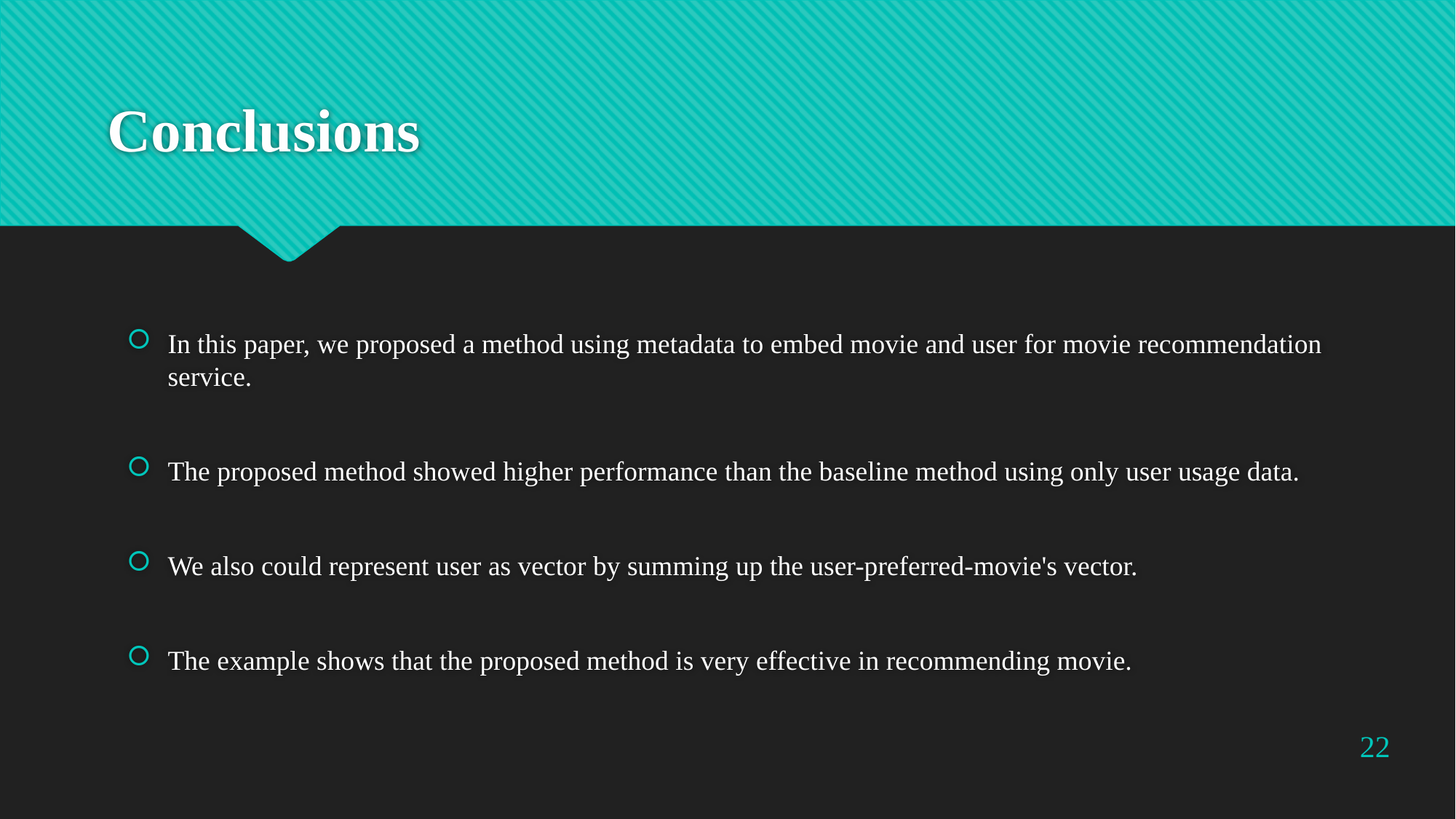

# Conclusions

In this paper, we proposed a method using metadata to embed movie and user for movie recommendation service.

The proposed method showed higher performance than the baseline method using only user usage data.

We also could represent user as vector by summing up the user-preferred-movie's vector.

The example shows that the proposed method is very effective in recommending movie.
22